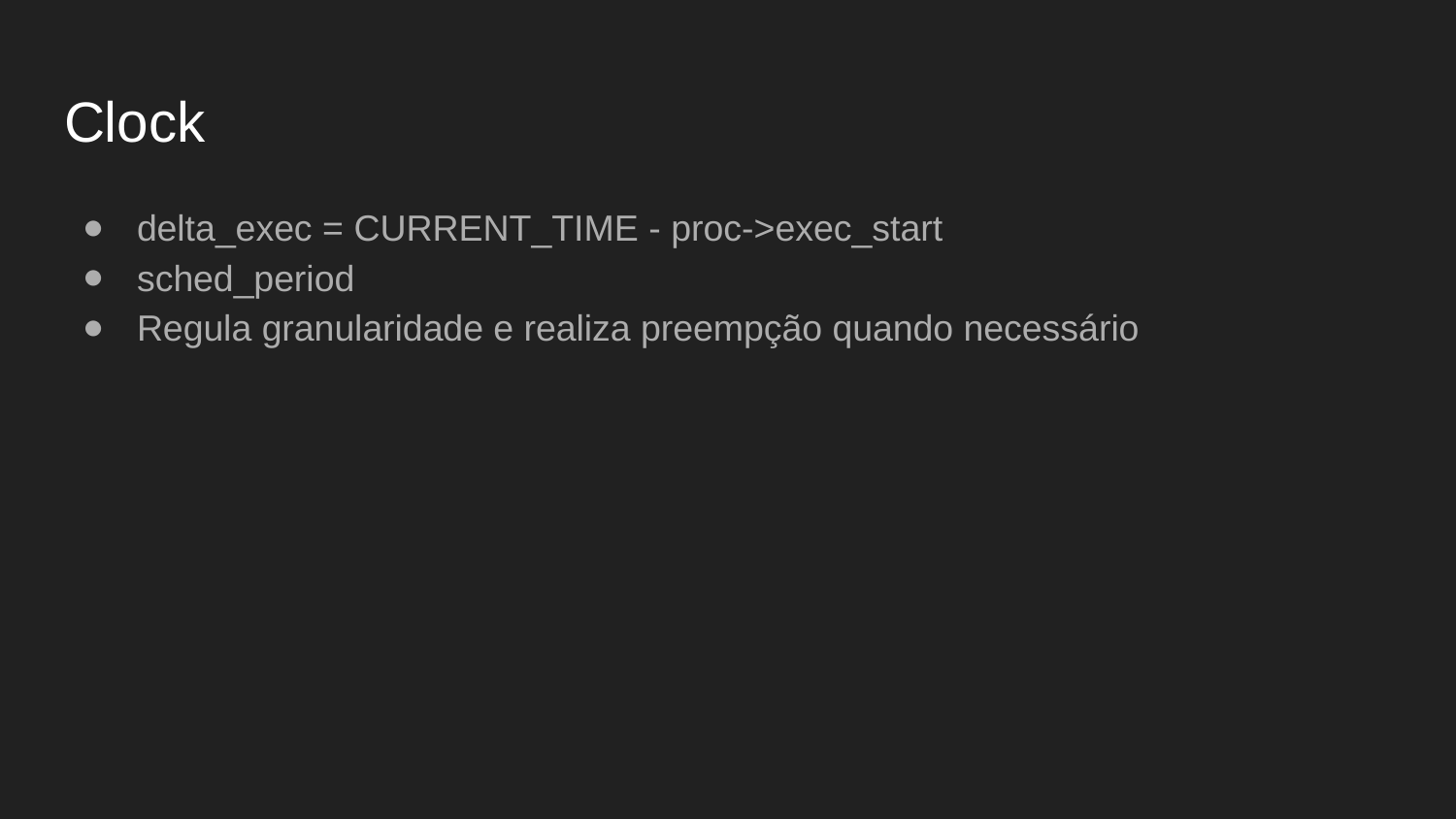

# Clock
delta_exec = CURRENT_TIME - proc->exec_start
sched_period
Regula granularidade e realiza preempção quando necessário